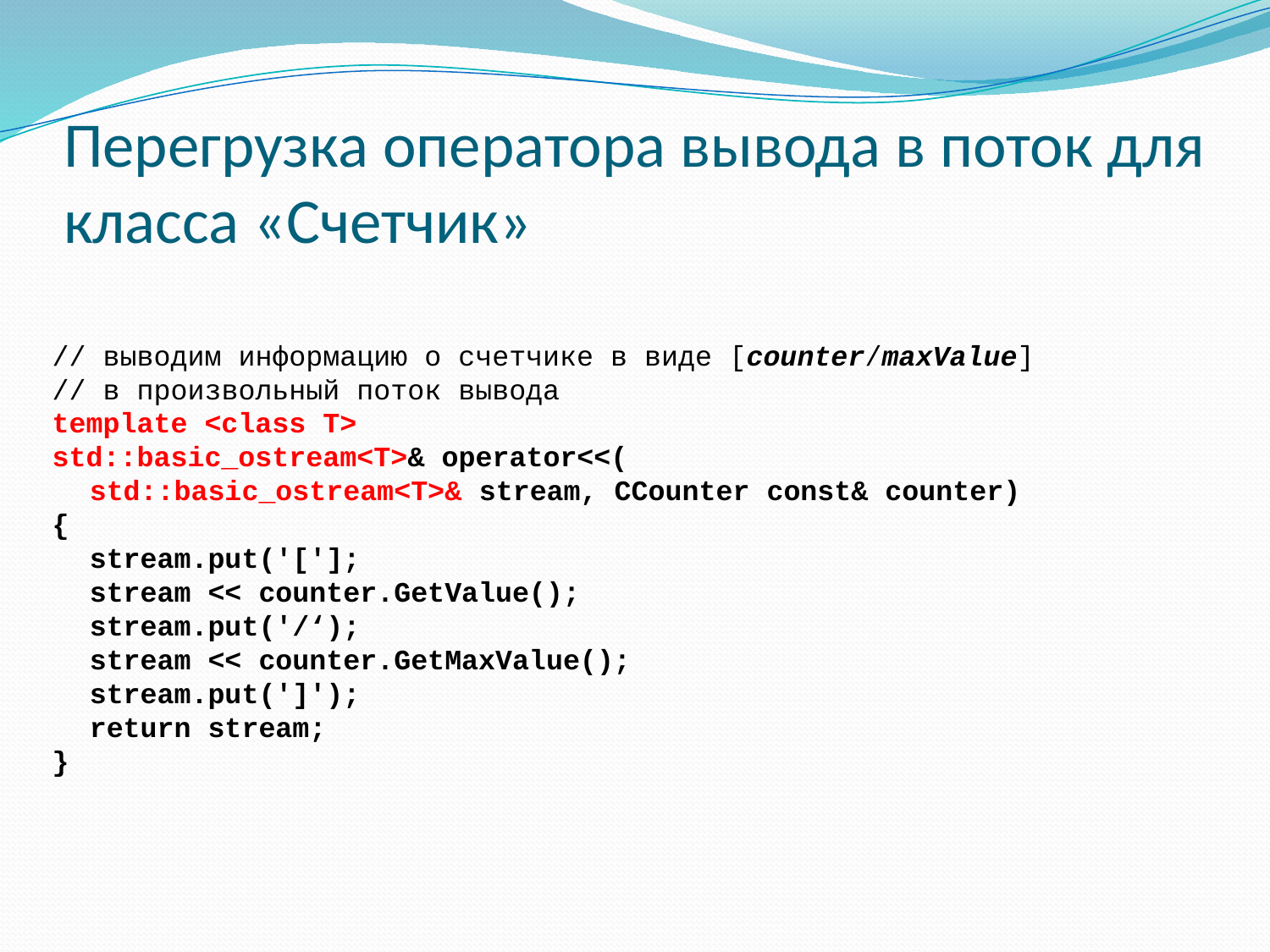

# Перегрузка оператора вывода в поток для класса «Счетчик»

// выводим информацию о счетчике в виде [counter/maxValue]
// в произвольный поток вывода
template <class T>
std::basic_ostream<T>& operator<<(
	std::basic_ostream<T>& stream, CCounter const& counter)
{
	stream.put('['];
	stream << counter.GetValue();
	stream.put('/‘);
	stream << counter.GetMaxValue();
	stream.put(']');
	return stream;
}